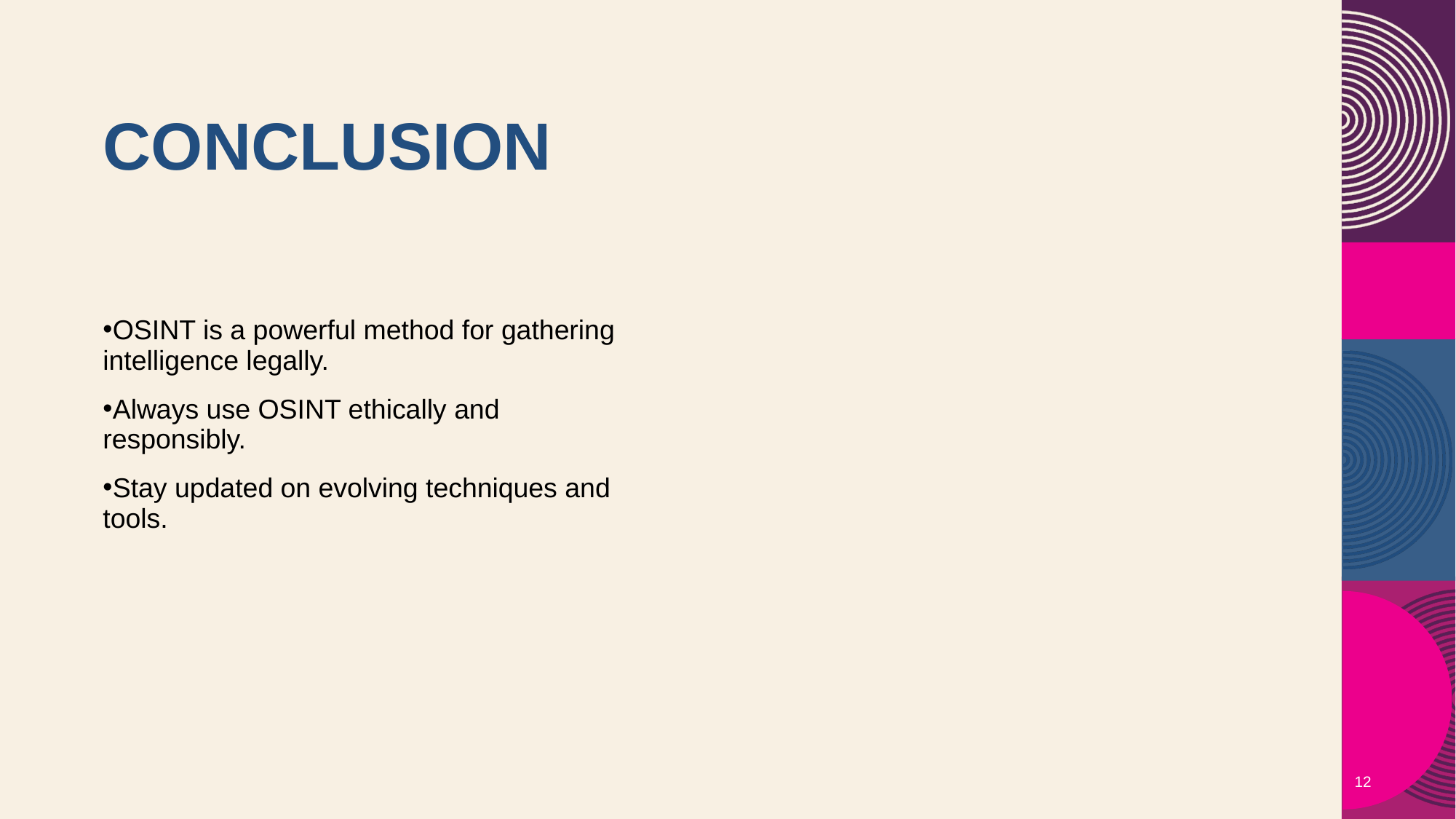

# Conclusion
OSINT is a powerful method for gathering intelligence legally.
Always use OSINT ethically and responsibly.
Stay updated on evolving techniques and tools.
12